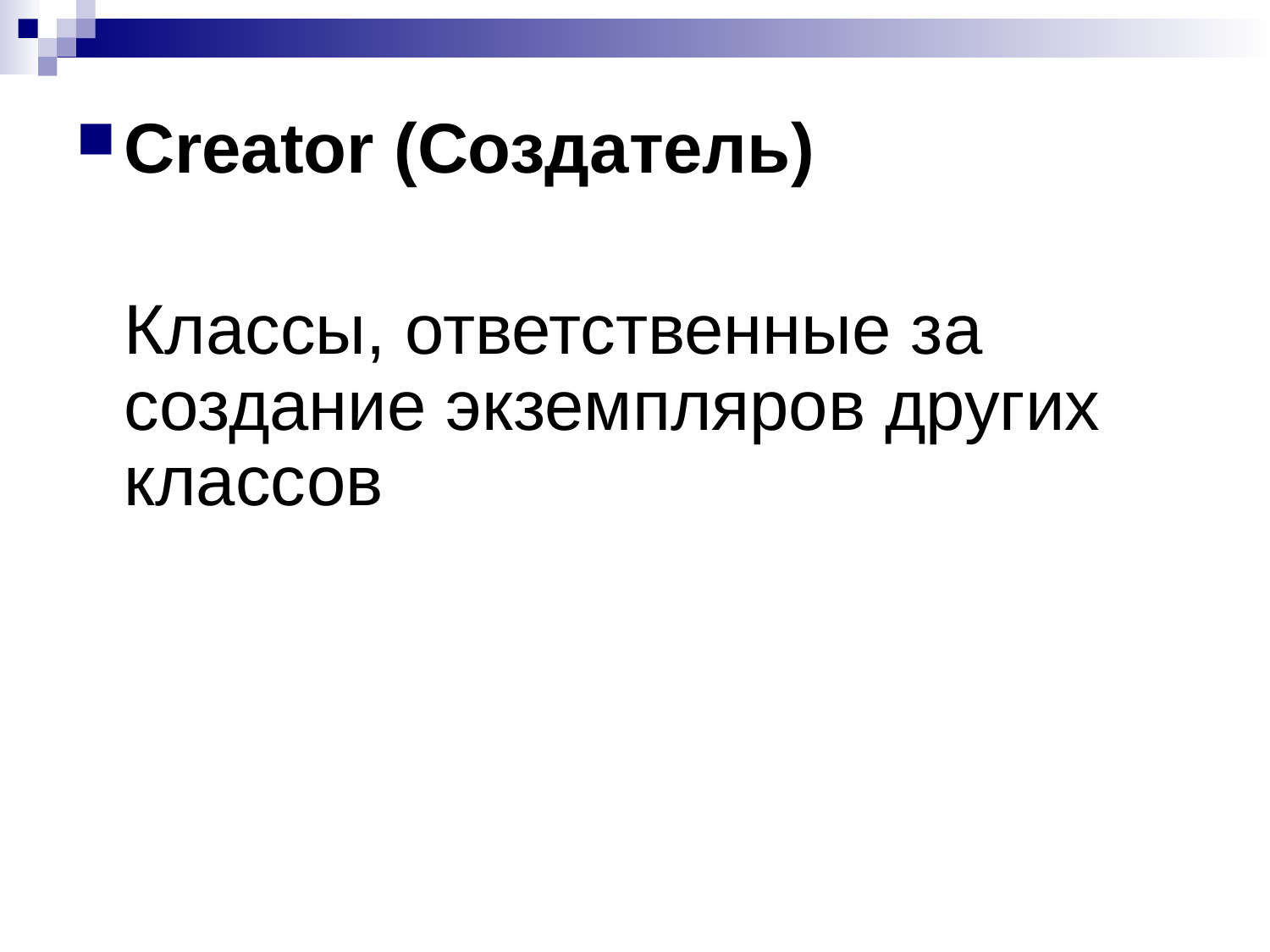

Creator (Создатель)

	Классы, ответственные за создание экземпляров других классов